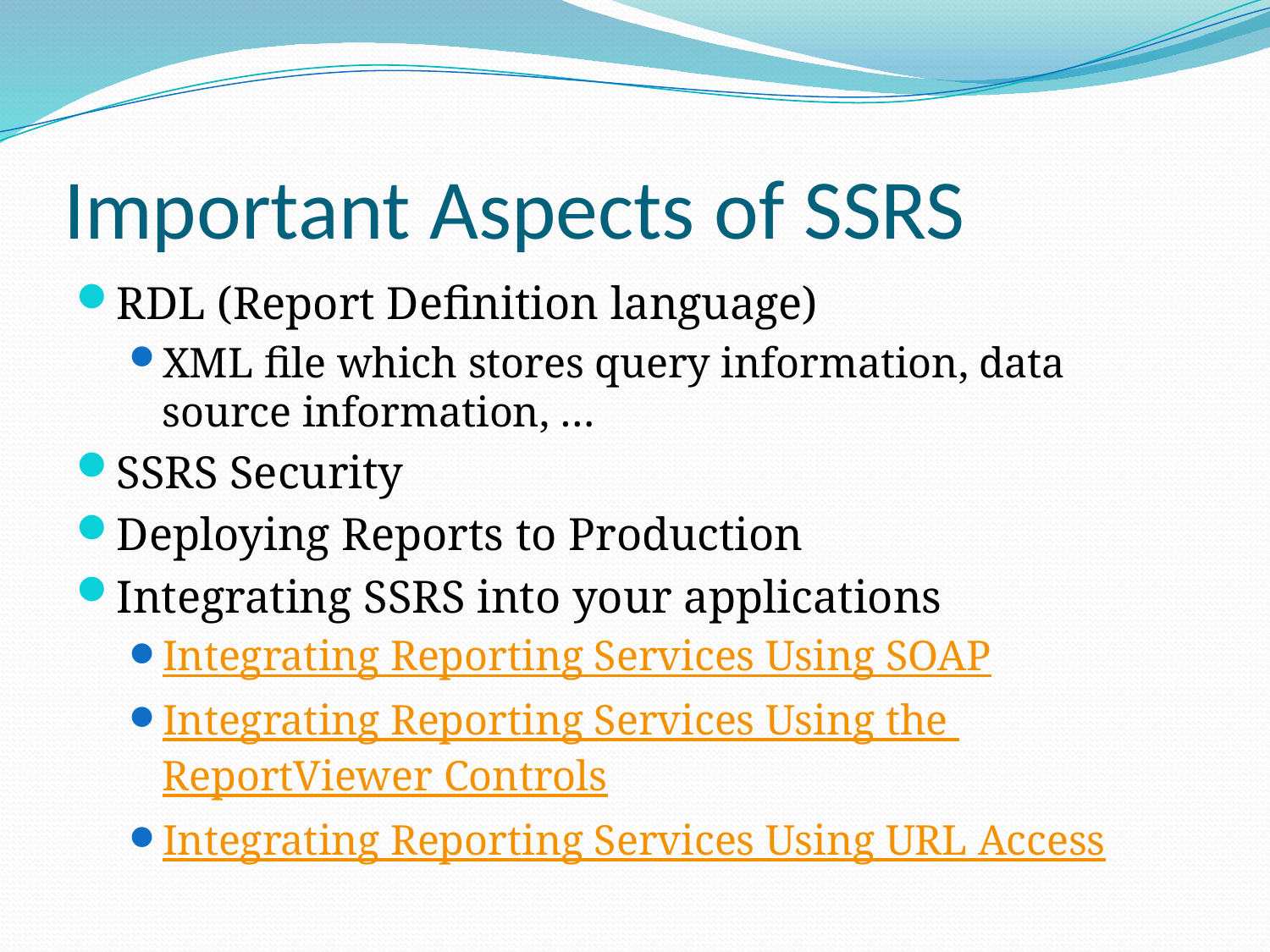

# Important Aspects of SSRS
RDL (Report Definition language)
XML file which stores query information, data source information, …
SSRS Security
Deploying Reports to Production
Integrating SSRS into your applications
Integrating Reporting Services Using SOAP
Integrating Reporting Services Using the ReportViewer Controls
Integrating Reporting Services Using URL Access